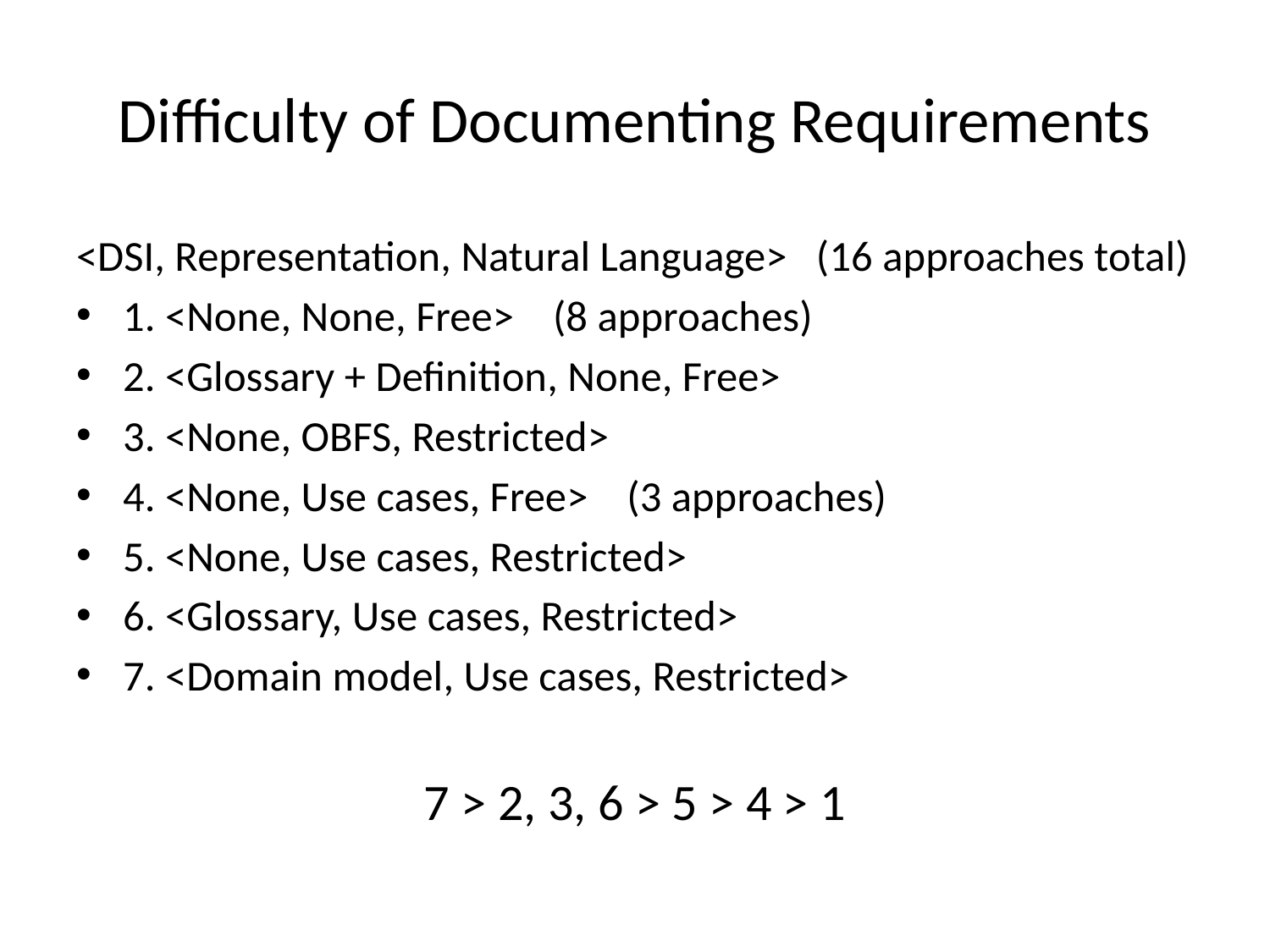

# Difficulty of Documenting Requirements
<DSI, Representation, Natural Language>   (16 approaches total)
1. <None, None, Free>    (8 approaches)
2. <Glossary + Definition, None, Free>
3. <None, OBFS, Restricted>
4. <None, Use cases, Free>    (3 approaches)
5. <None, Use cases, Restricted>
6. <Glossary, Use cases, Restricted>
7. <Domain model, Use cases, Restricted>

7 > 2, 3, 6 > 5 > 4 > 1